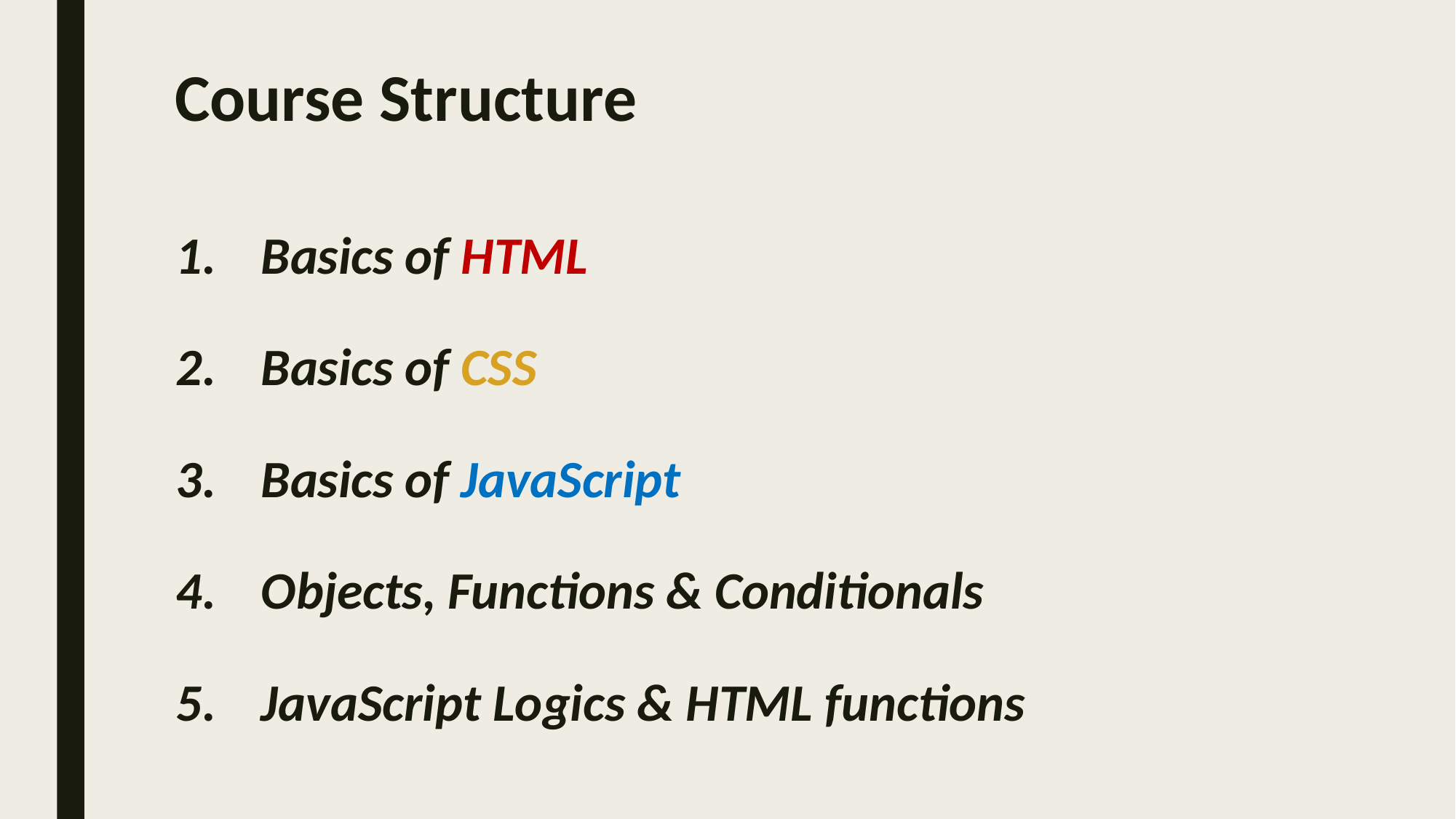

# Course Structure
Basics of HTML
Basics of CSS
Basics of JavaScript
Objects, Functions & Conditionals
JavaScript Logics & HTML functions